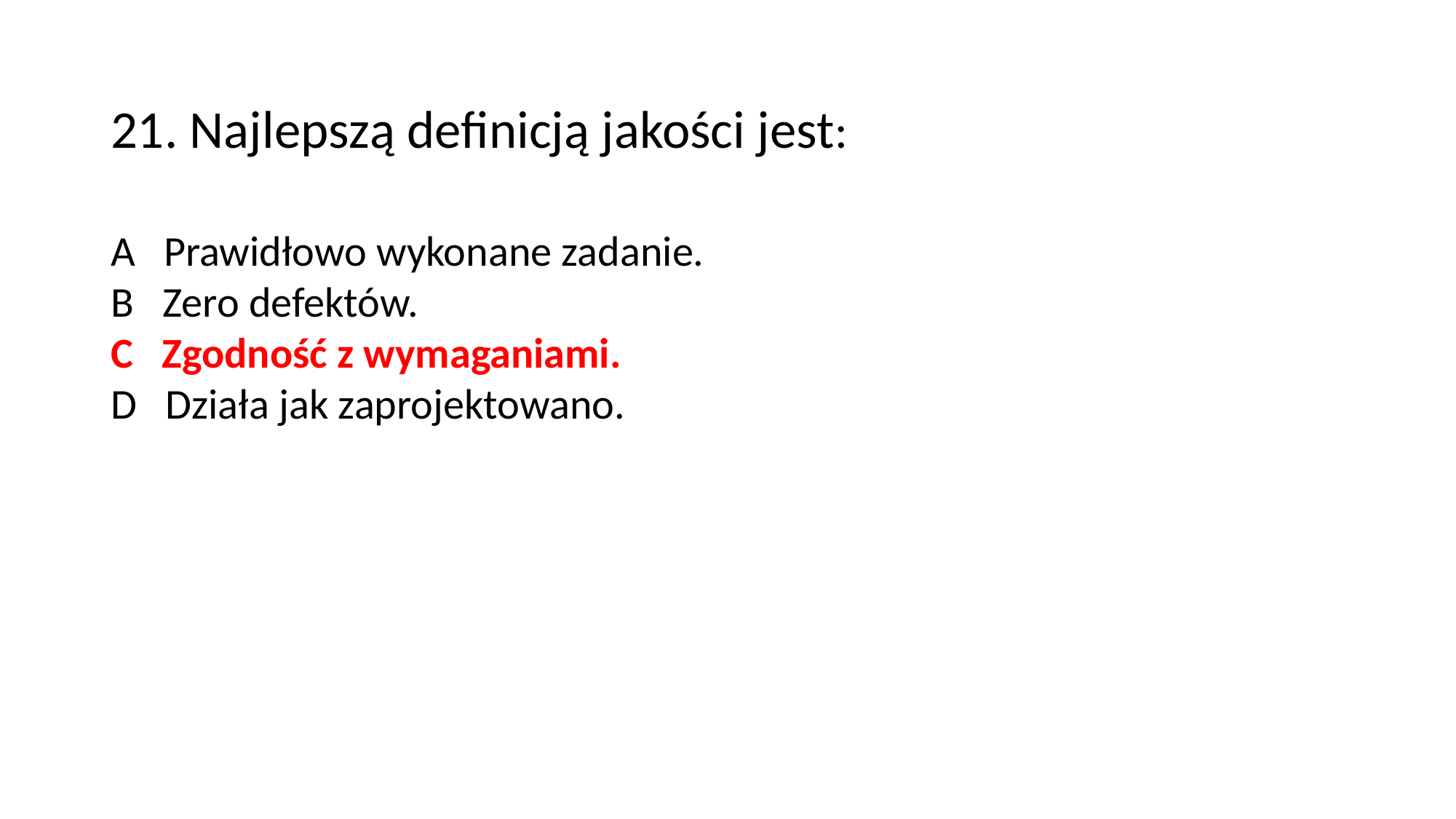

21. Najlepszą definicją jakości jest:
A   Prawidłowo wykonane zadanie.
B   Zero defektów.
C   Zgodność z wymaganiami.
D   Działa jak zaprojektowano.